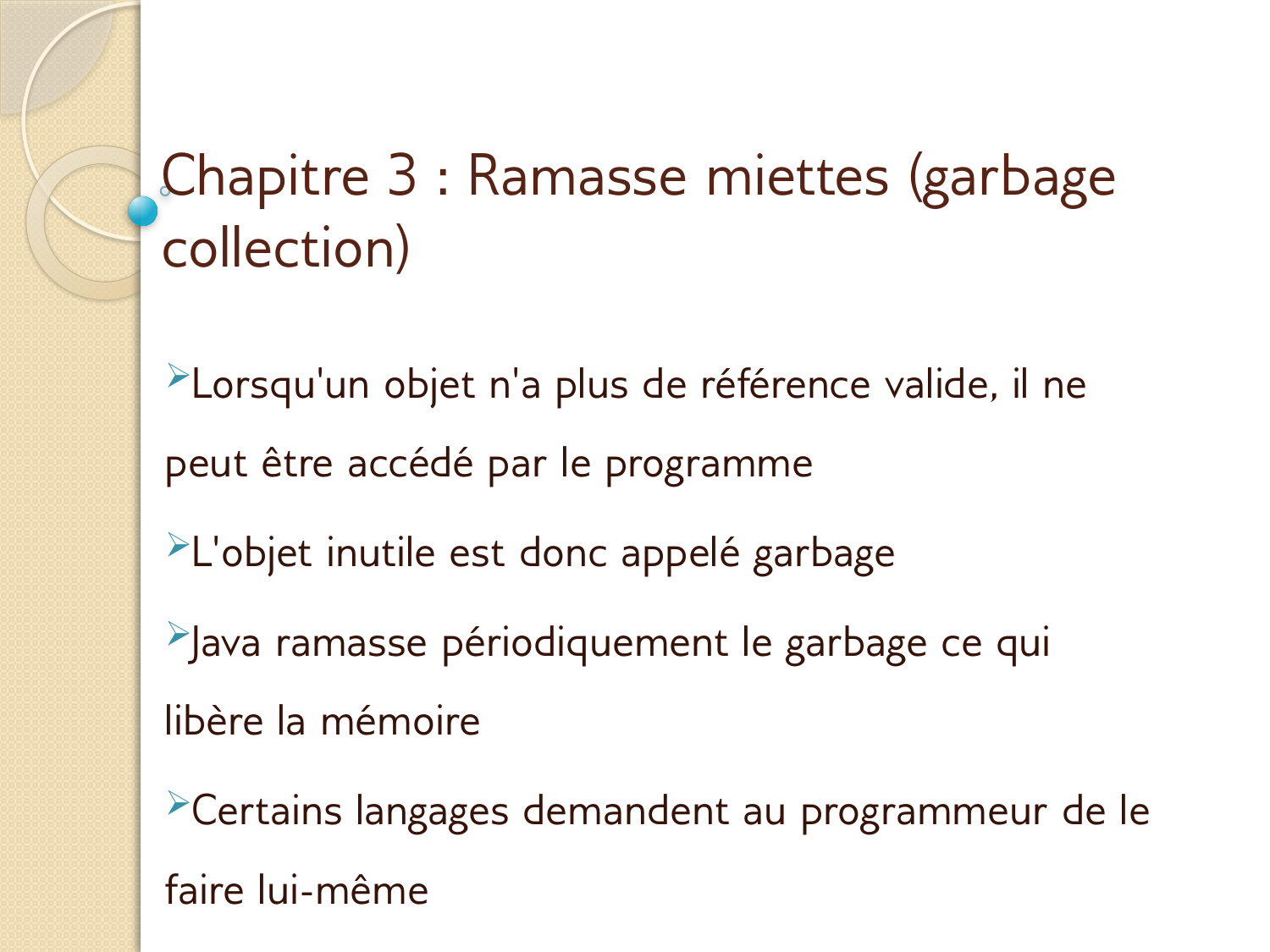

# Chapitre 3 : Ramasse miettes (garbage collection)
Lorsqu'un objet n'a plus de référence valide, il ne peut être accédé par le programme
L'objet inutile est donc appelé garbage
Java ramasse périodiquement le garbage ce qui libère la mémoire
Certains langages demandent au programmeur de le faire lui-même